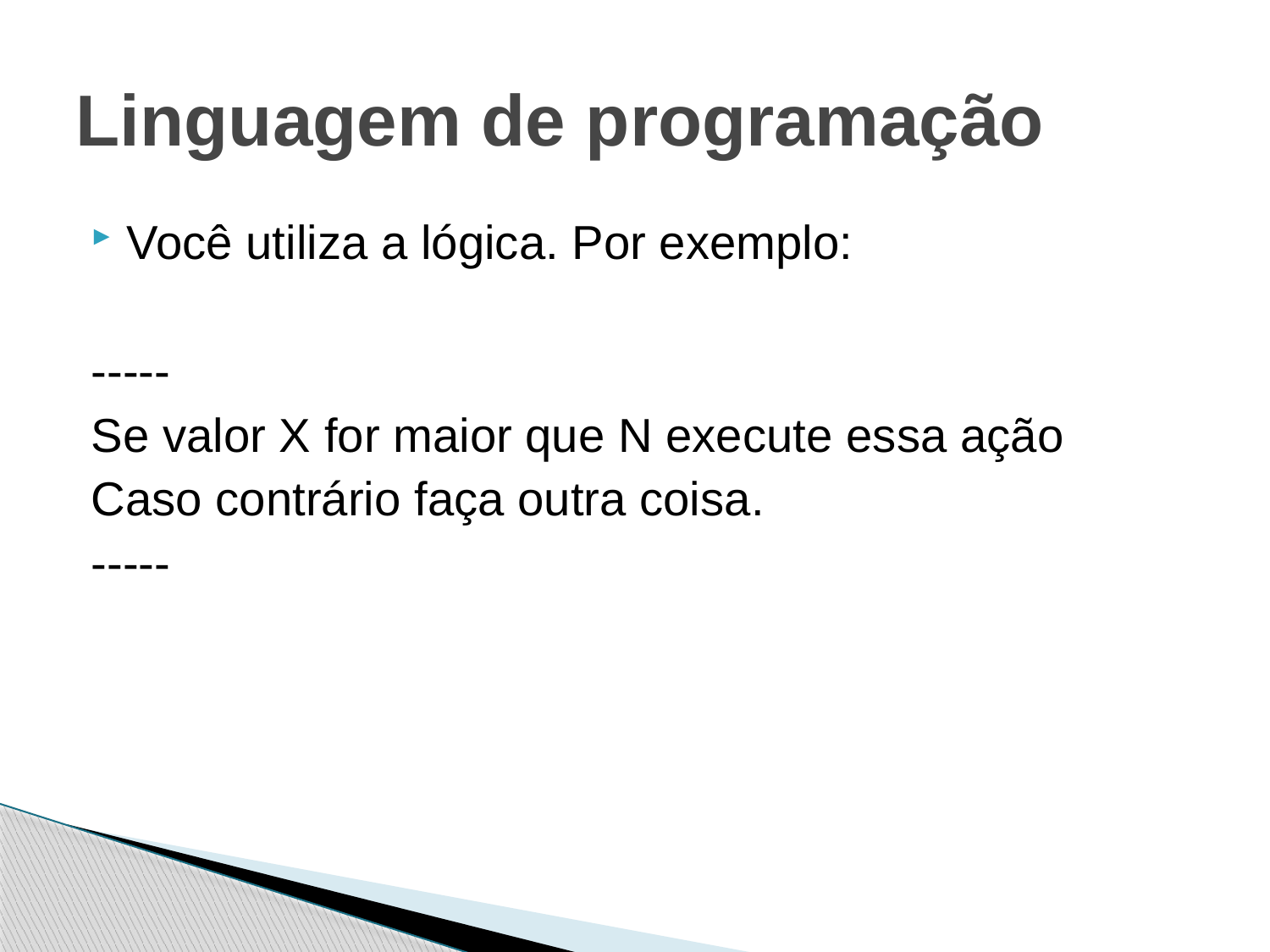

# Linguagem de programação
Você utiliza a lógica. Por exemplo:

-----
Se valor X for maior que N execute essa ação
Caso contrário faça outra coisa.
-----